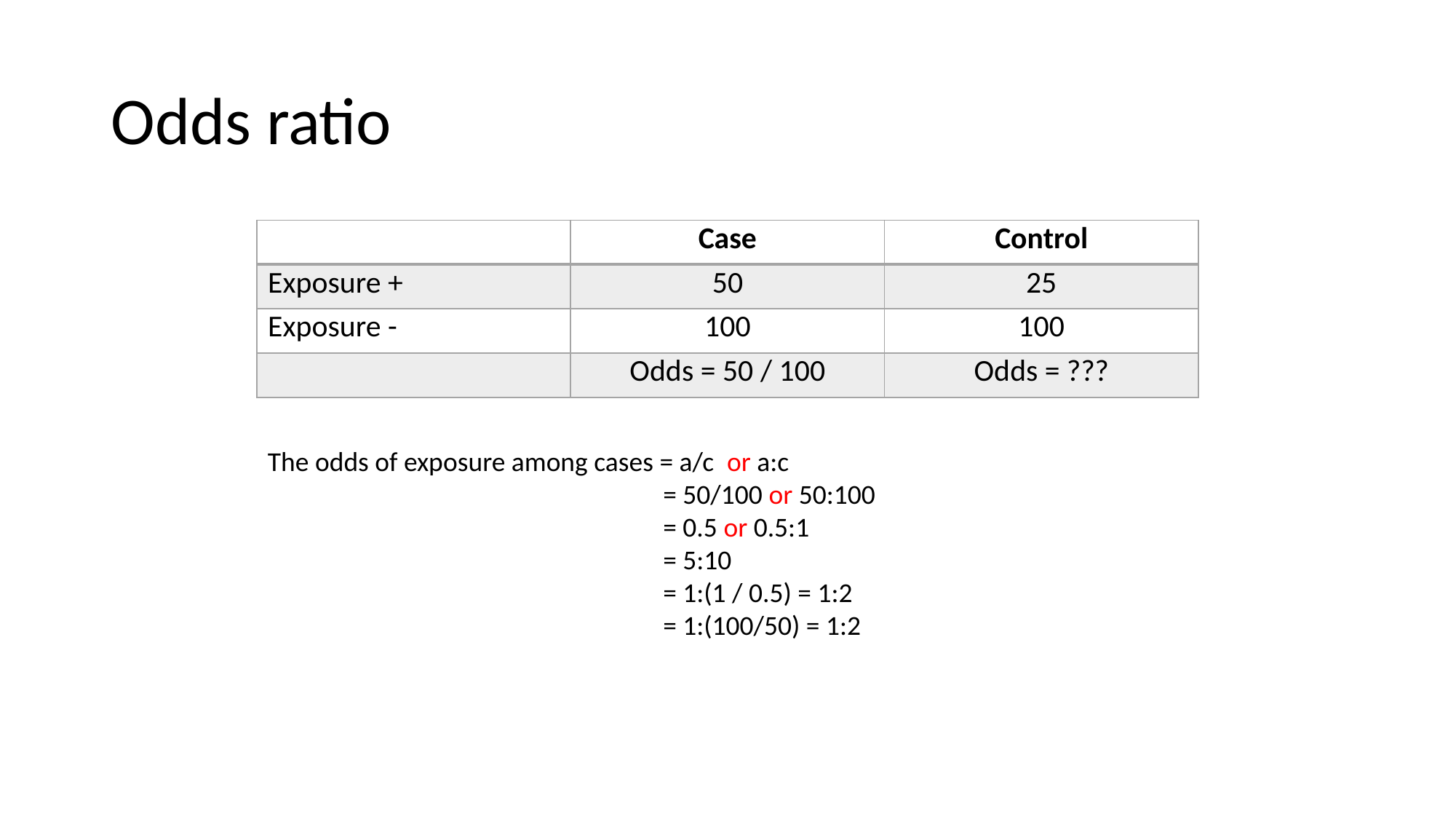

# Odds ratio
|  | Case | Control |
| --- | --- | --- |
| Exposure + | 50 | 25 |
| Exposure - | 100 | 100 |
|  | Odds = 50 / 100 | Odds = ??? |
The odds of exposure among cases = a/c  or a:c
			           = 50/100 or 50:100
			           = 0.5 or 0.5:1
			           = 5:10
			           = 1:(1 / 0.5) = 1:2
			           = 1:(100/50) = 1:2